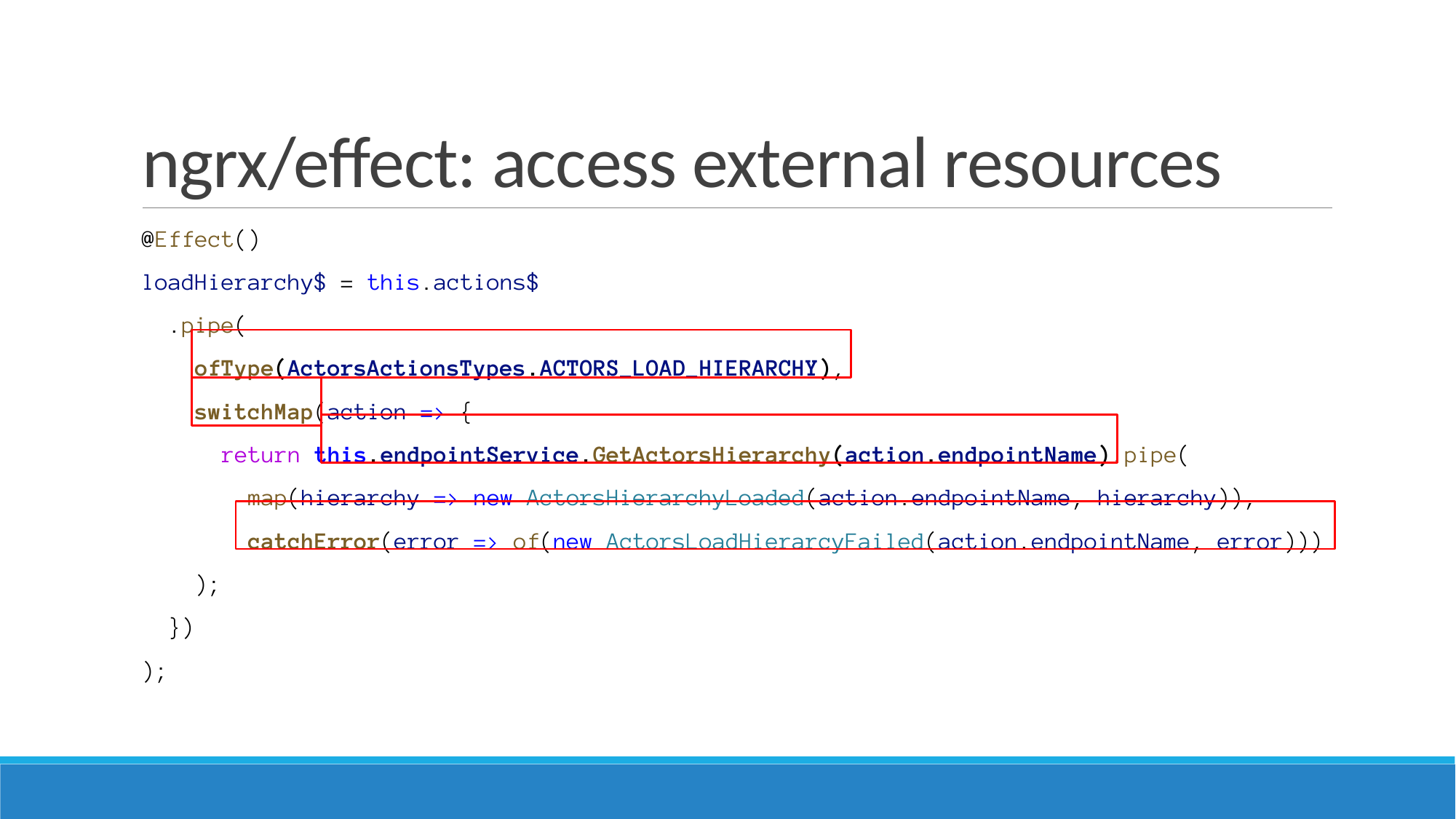

# ngrx/effect: access external resources
@Effect()
loadHierarchy$ = this.actions$
  .pipe(
    ofType(ActorsActionsTypes.ACTORS_LOAD_HIERARCHY),
    switchMap(action => {
      return this.endpointService.GetActorsHierarchy(action.endpointName).pipe(
        map(hierarchy => new ActorsHierarchyLoaded(action.endpointName, hierarchy)),
        catchError(error => of(new ActorsLoadHierarcyFailed(action.endpointName, error)))
    );
  })
);